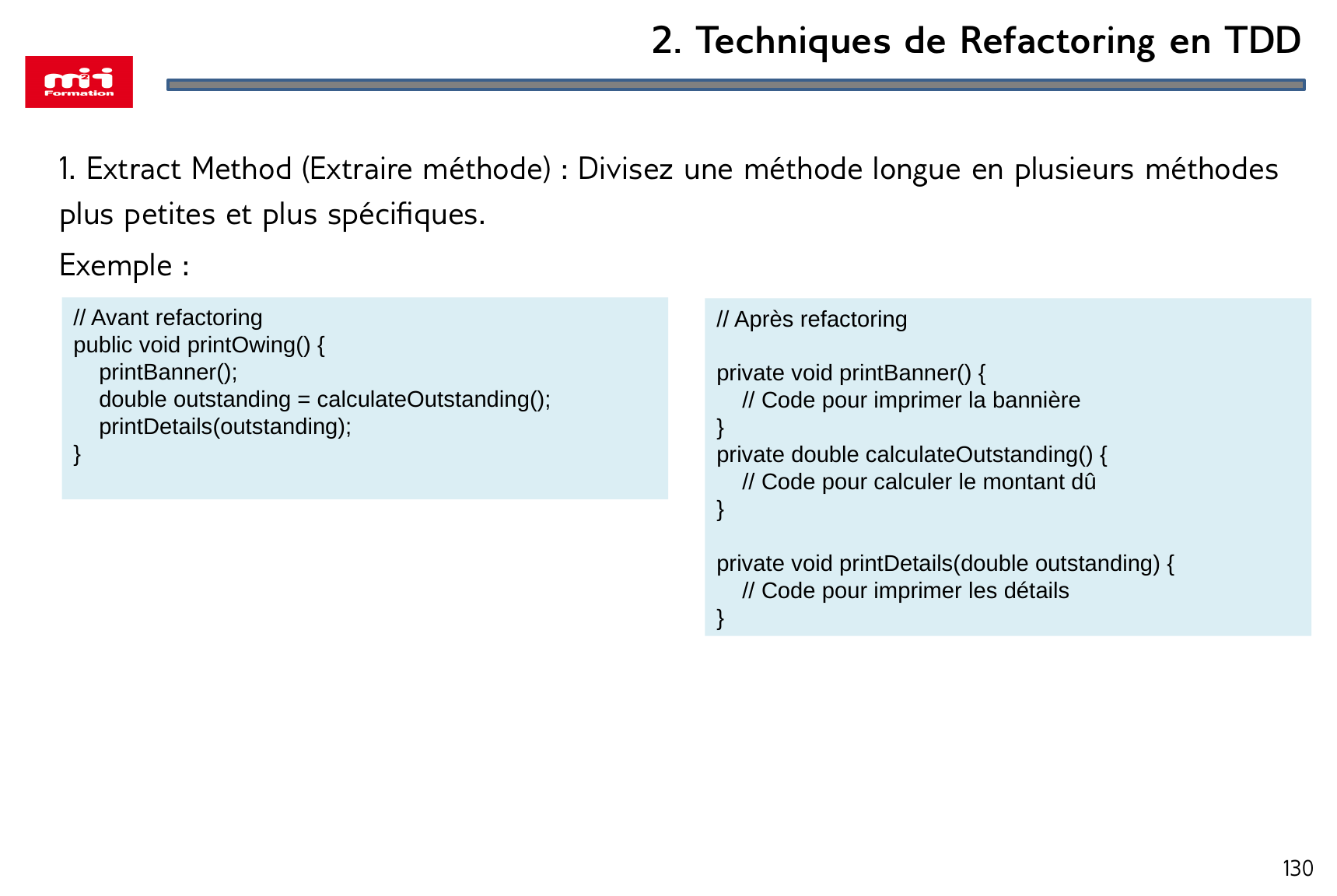

2. Techniques de Refactoring en TDD
1. Extract Method (Extraire méthode) : Divisez une méthode longue en plusieurs méthodes plus petites et plus spécifiques.
Exemple :
// Avant refactoring
public void printOwing() {
    printBanner();
    double outstanding = calculateOutstanding();
    printDetails(outstanding);
}

// Après refactoring

private void printBanner() {
    // Code pour imprimer la bannière
}
private double calculateOutstanding() {
    // Code pour calculer le montant dû
}

private void printDetails(double outstanding) {
    // Code pour imprimer les détails
}
130